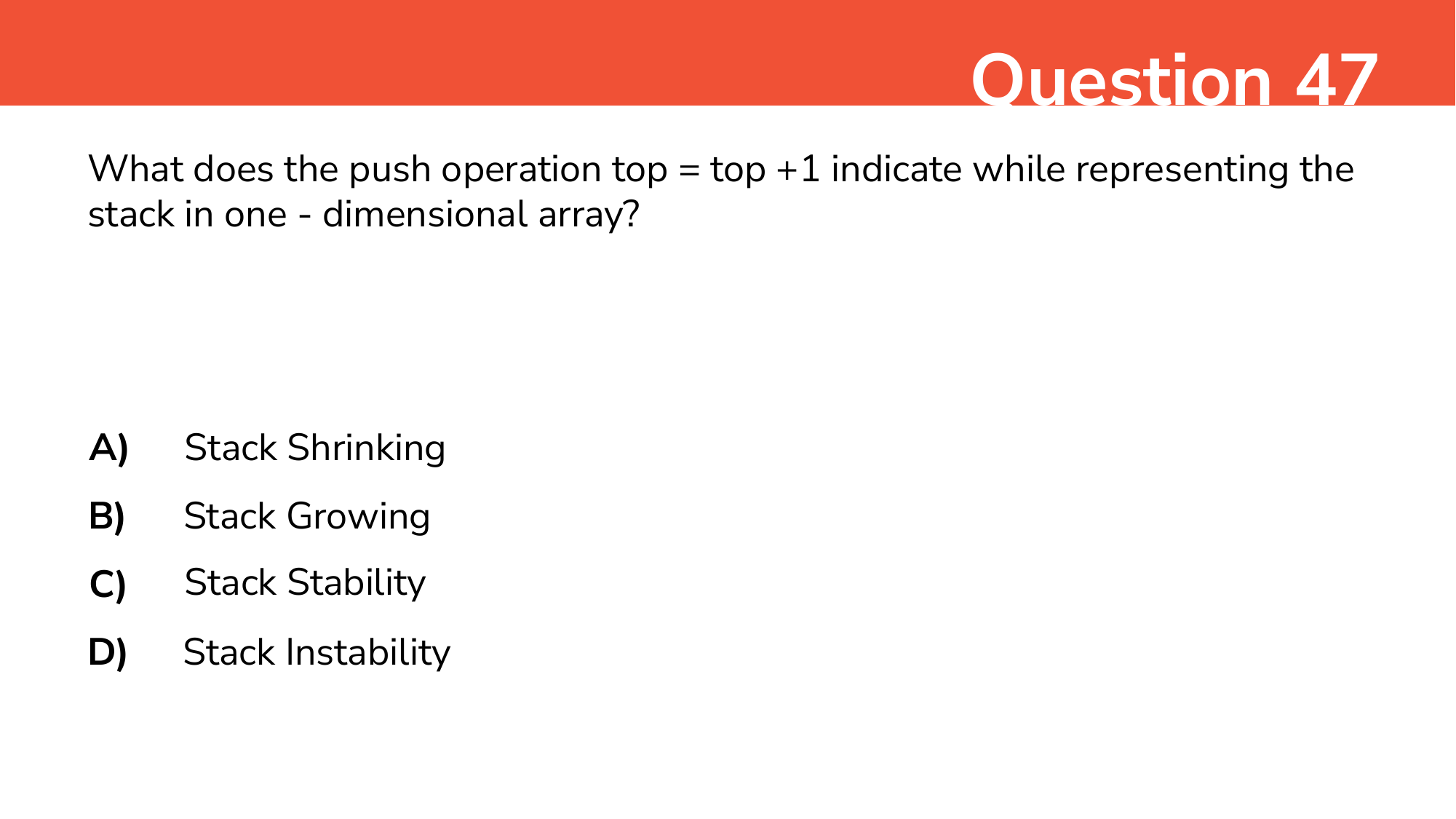

Question 47
What does the push operation top = top +1 indicate while representing the stack in one - dimensional array?
A)
Stack Shrinking
B)
Stack Growing
Stack Stability
C)
D)
Stack Instability